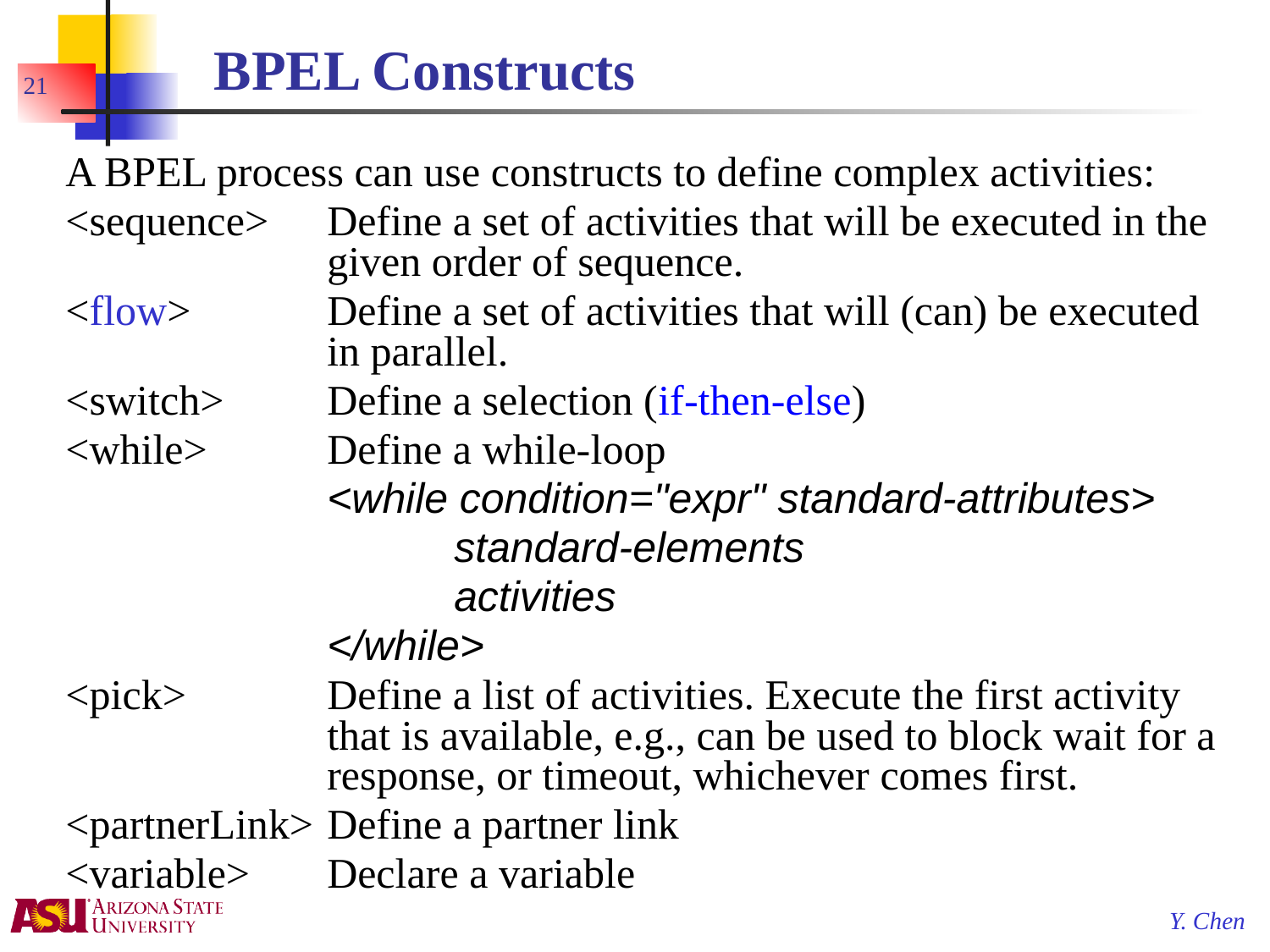

# BPEL Constructs
21
A BPEL process can use constructs to define complex activities:
<sequence>	Define a set of activities that will be executed in the given order of sequence.
<flow>	Define a set of activities that will (can) be executed in parallel.
<switch>	Define a selection (if-then-else)
<while>	Define a while-loop
	<while condition="expr" standard-attributes>
		standard-elements
		activities
	</while>
<pick>	Define a list of activities. Execute the first activity that is available, e.g., can be used to block wait for a response, or timeout, whichever comes first.
<partnerLink>	Define a partner link
<variable>	Declare a variable